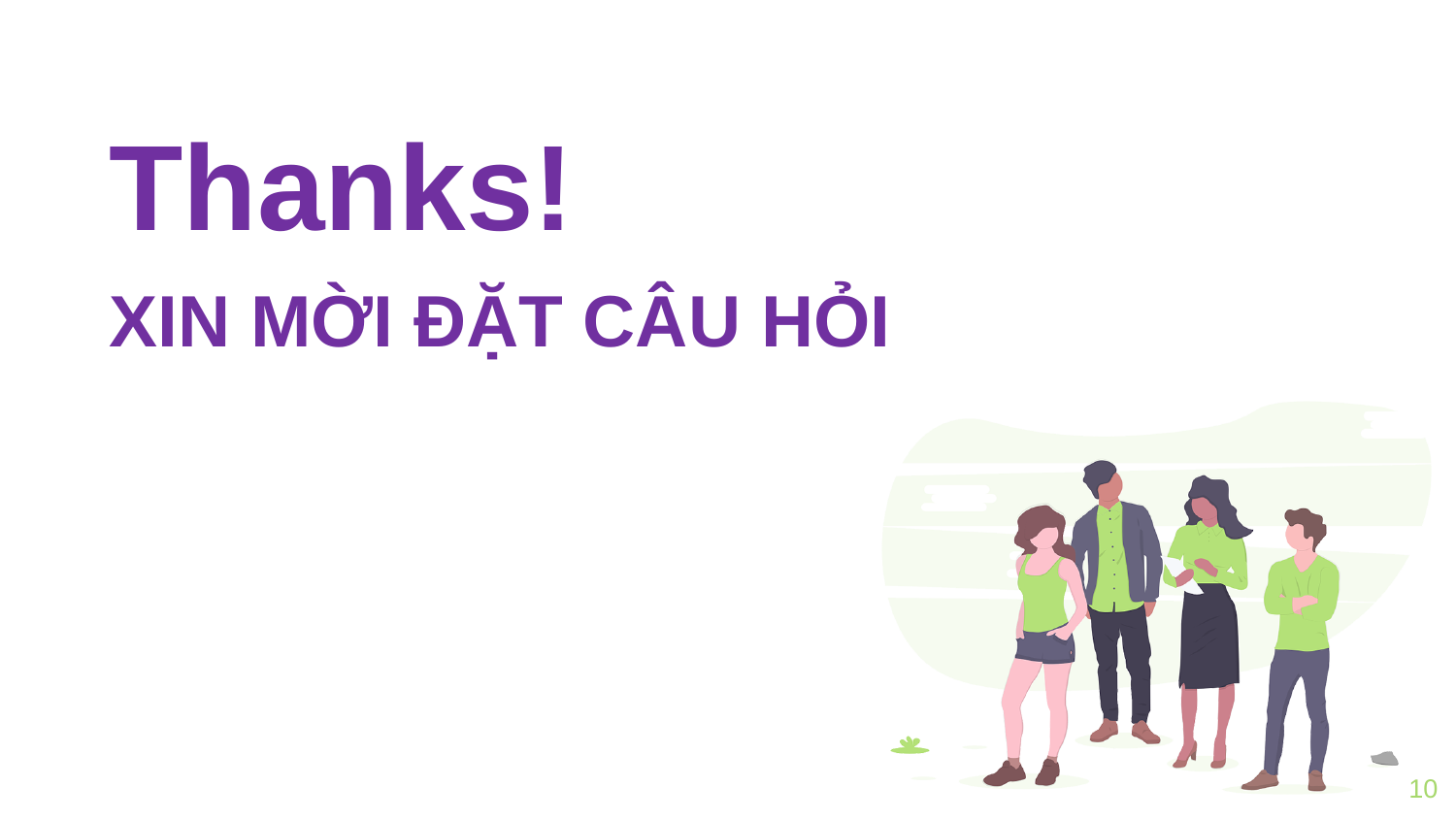

Thanks!
XIN MỜI ĐẶT CÂU HỎI
10